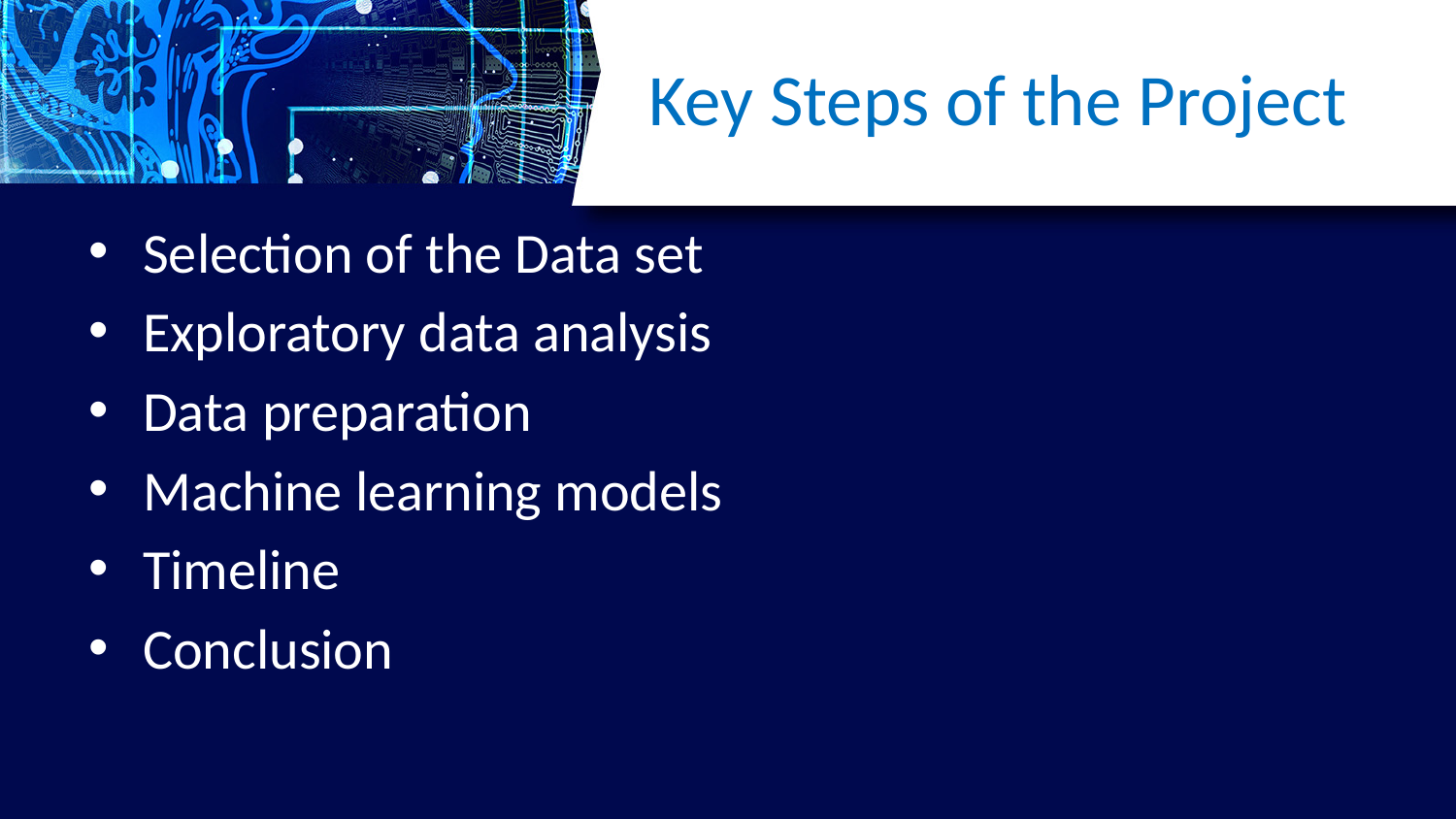

# Key Steps of the Project
Selection of the Data set
Exploratory data analysis
Data preparation
Machine learning models
Timeline
Conclusion